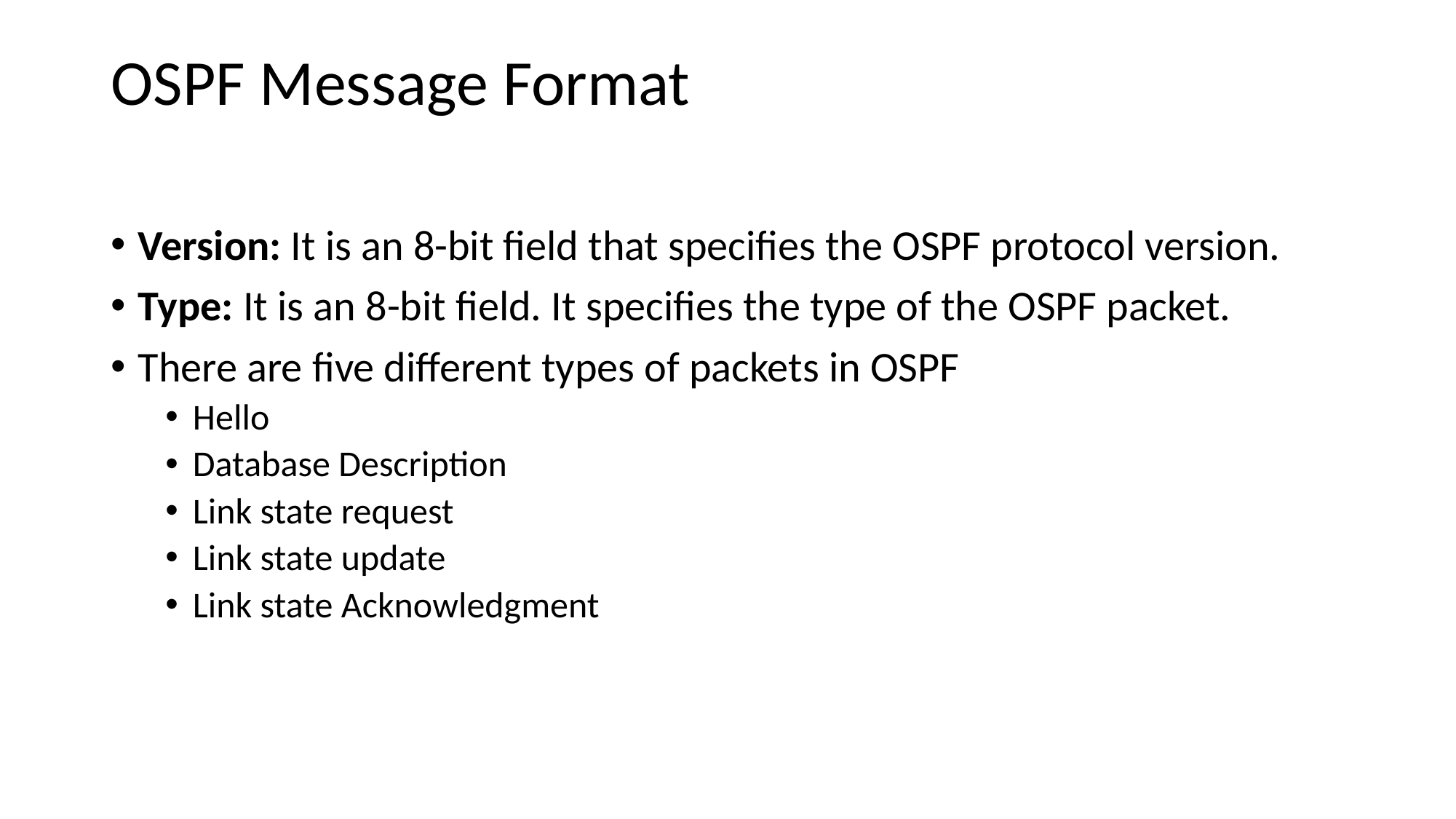

# OSPF Message Format
Version: It is an 8-bit field that specifies the OSPF protocol version.
Type: It is an 8-bit field. It specifies the type of the OSPF packet.
There are five different types of packets in OSPF
Hello
Database Description
Link state request
Link state update
Link state Acknowledgment